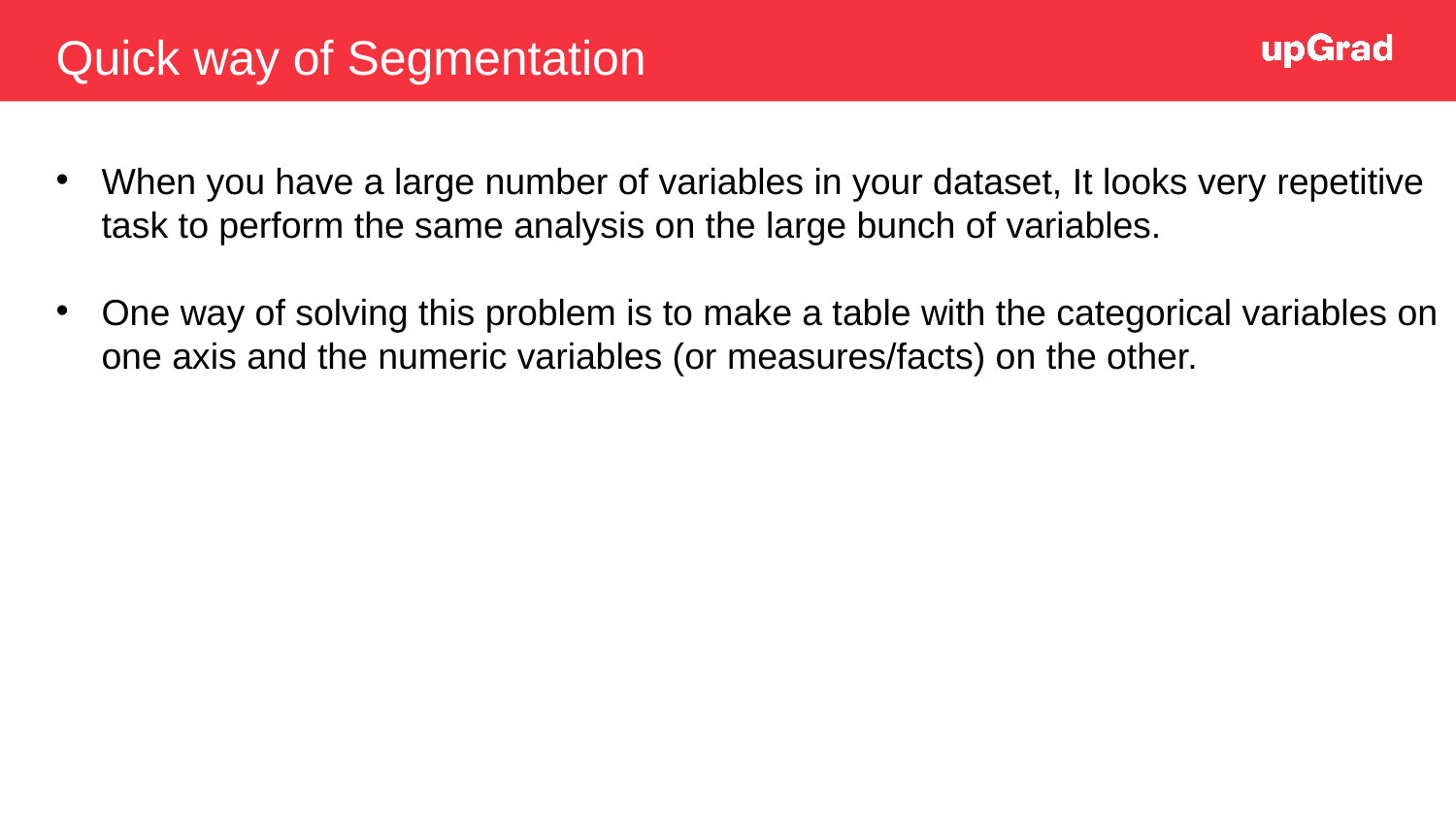

Quick way of Segmentation

When you have a large number of variables in your dataset, It looks very repetitive task to perform the same analysis on the large bunch of variables.

One way of solving this problem is to make a table with the categorical variables on one axis and the numeric variables (or measures/facts) on the other.